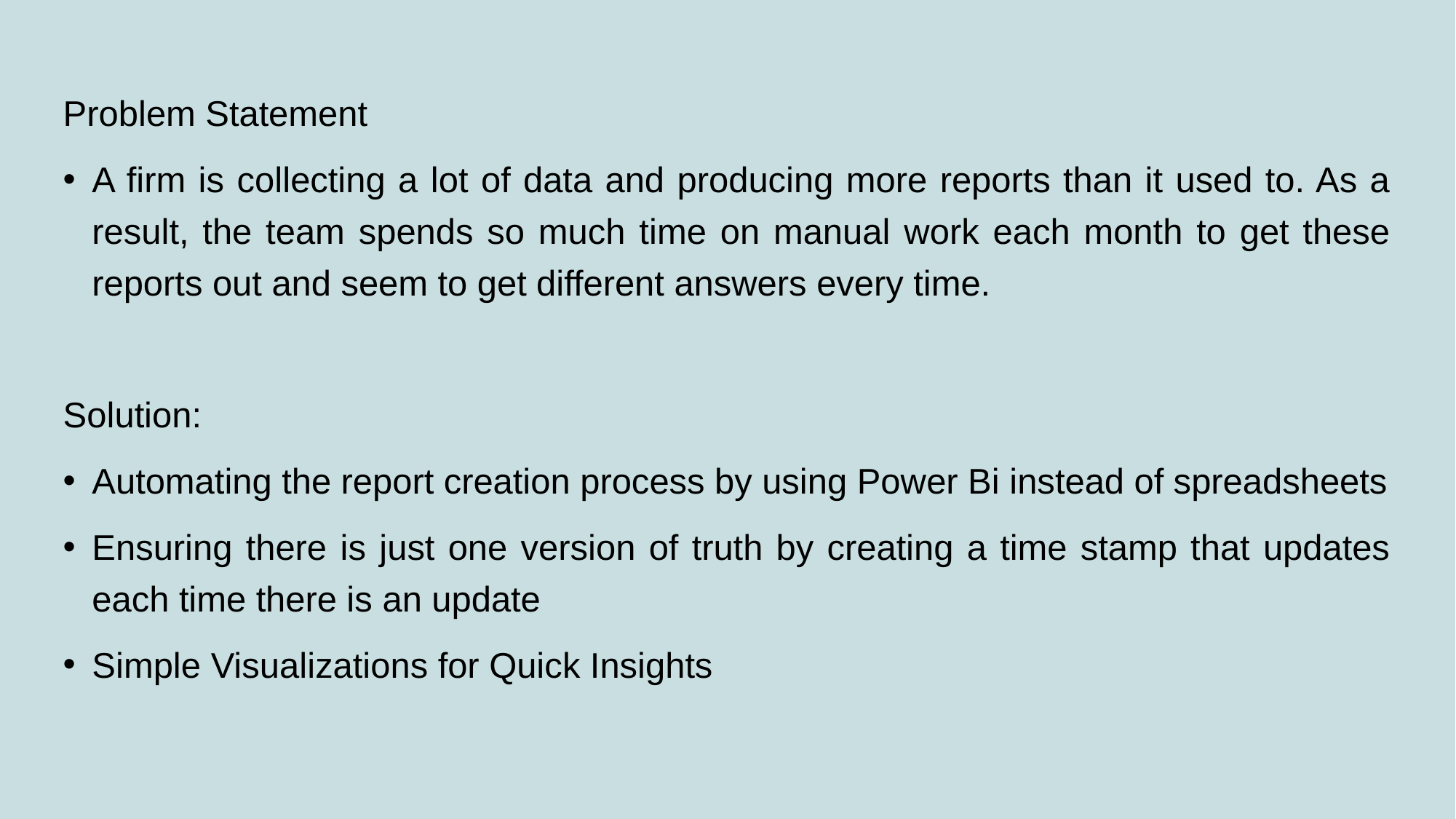

Problem Statement
A firm is collecting a lot of data and producing more reports than it used to. As a result, the team spends so much time on manual work each month to get these reports out and seem to get different answers every time.

Solution:
Automating the report creation process by using Power Bi instead of spreadsheets
Ensuring there is just one version of truth by creating a time stamp that updates each time there is an update
Simple Visualizations for Quick Insights